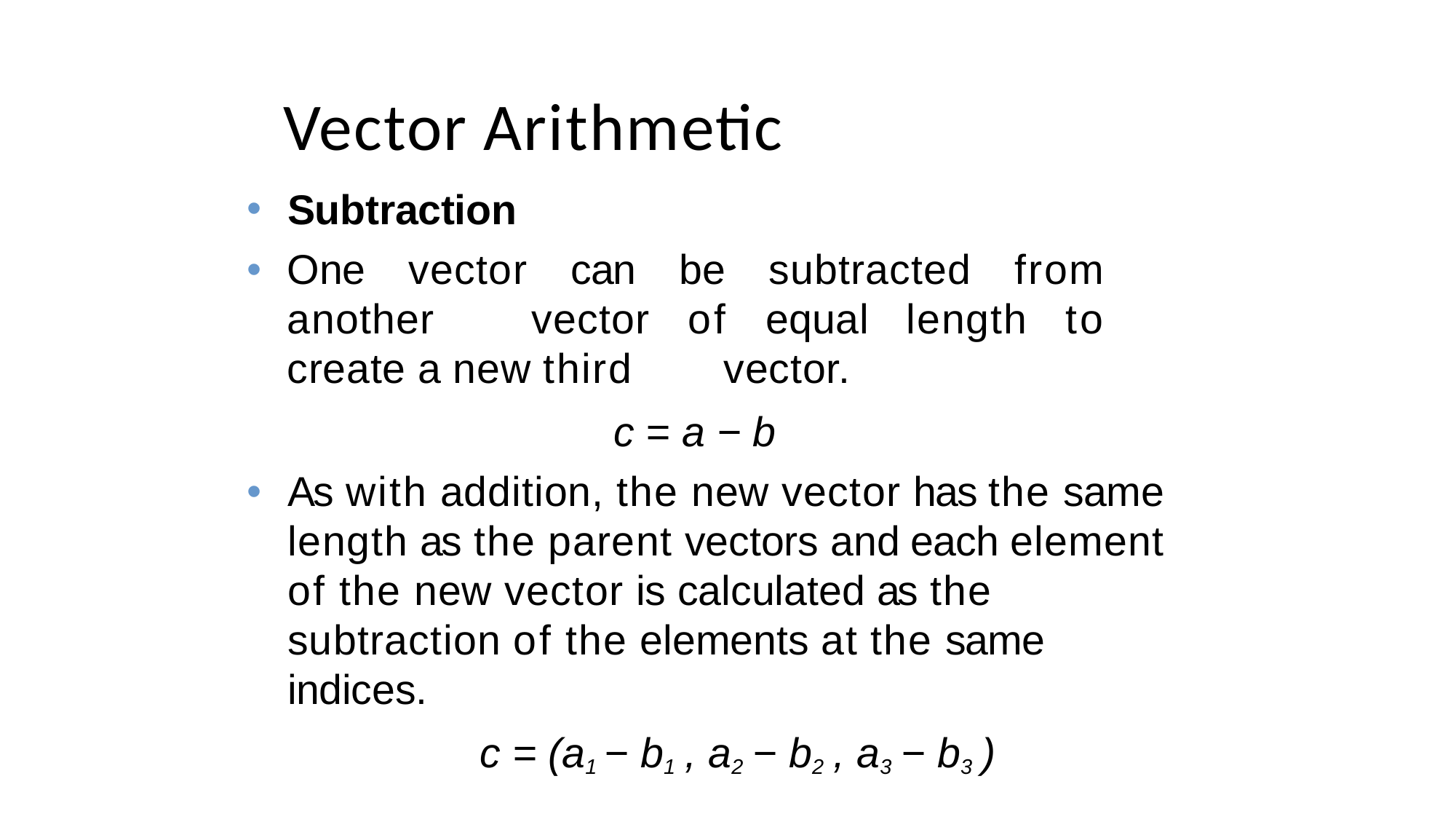

# Vector Arithmetic
Subtraction
One vector can be subtracted from another 	vector of equal length to create a new third 	vector.
c = a − b
As with addition, the new vector has the same length as the parent vectors and each element of the new vector is calculated as the subtraction of the elements at the same indices.
c = (a1 − b1 , a2 − b2 , a3 − b3 )